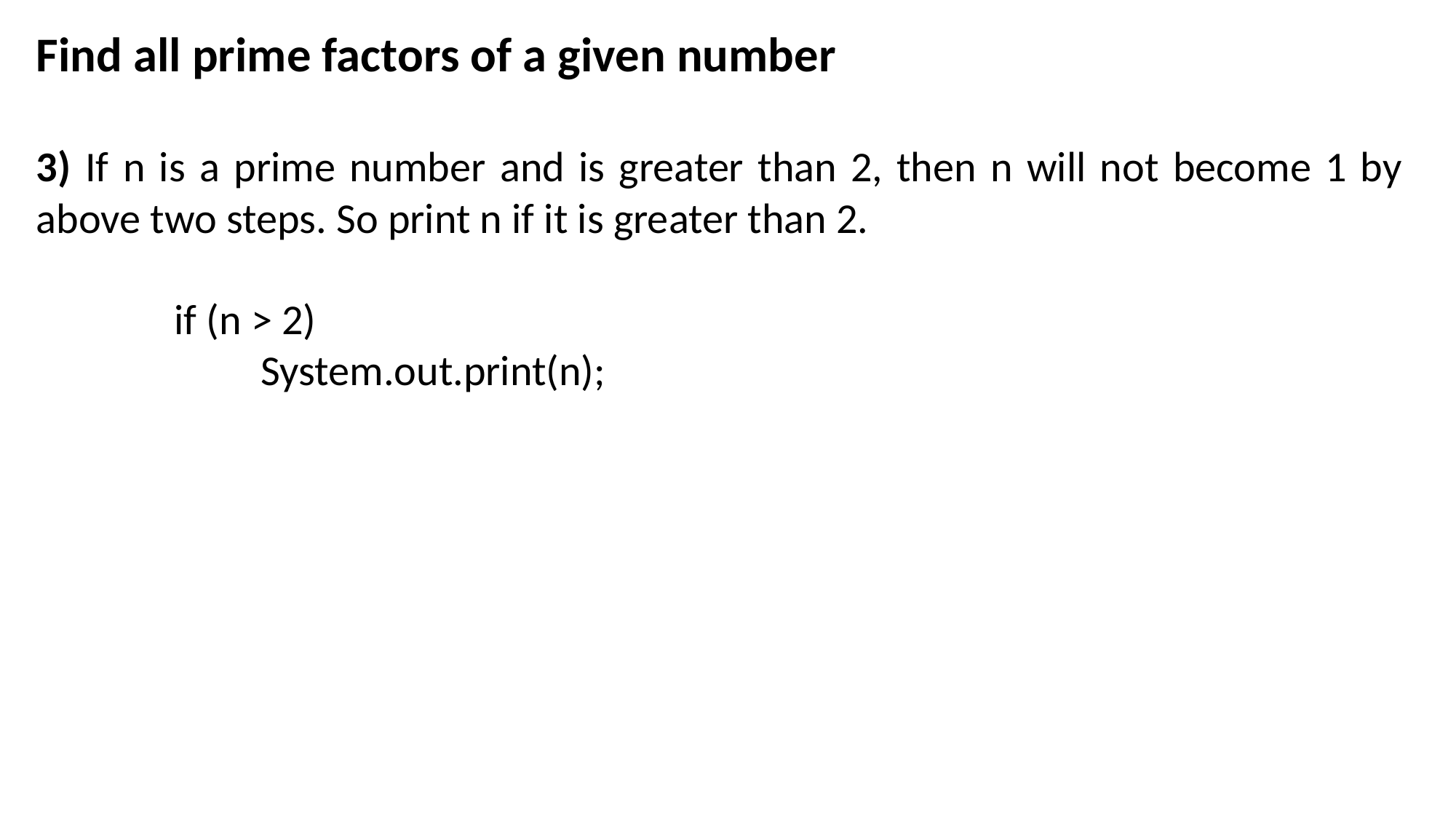

Find all prime factors of a given number

3) If n is a prime number and is greater than 2, then n will not become 1 by above two steps. So print n if it is greater than 2.

   if (n > 2)
            System.out.print(n);